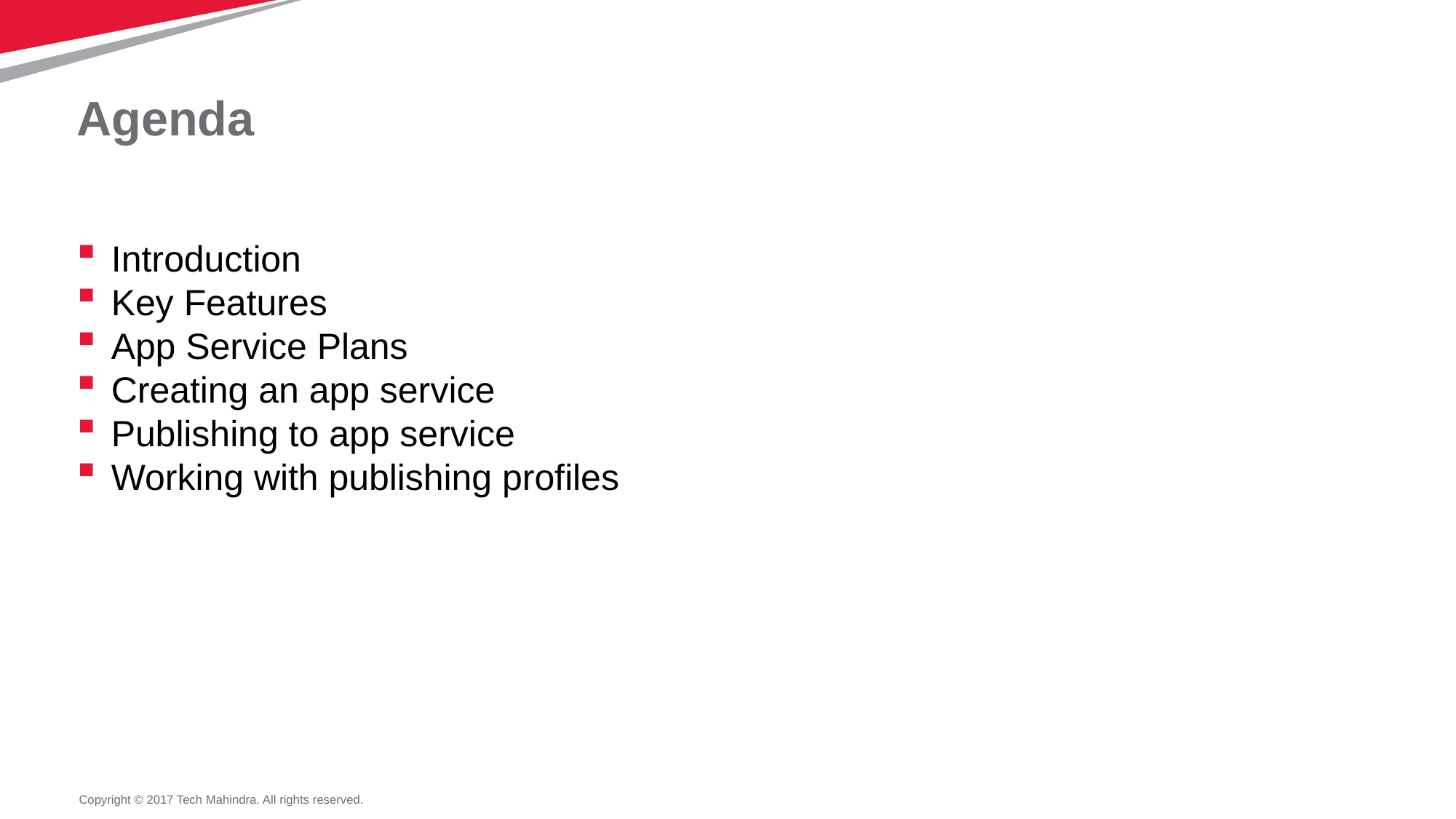

# Agenda
Introduction
Key Features
App Service Plans
Creating an app service
Publishing to app service
Working with publishing profiles